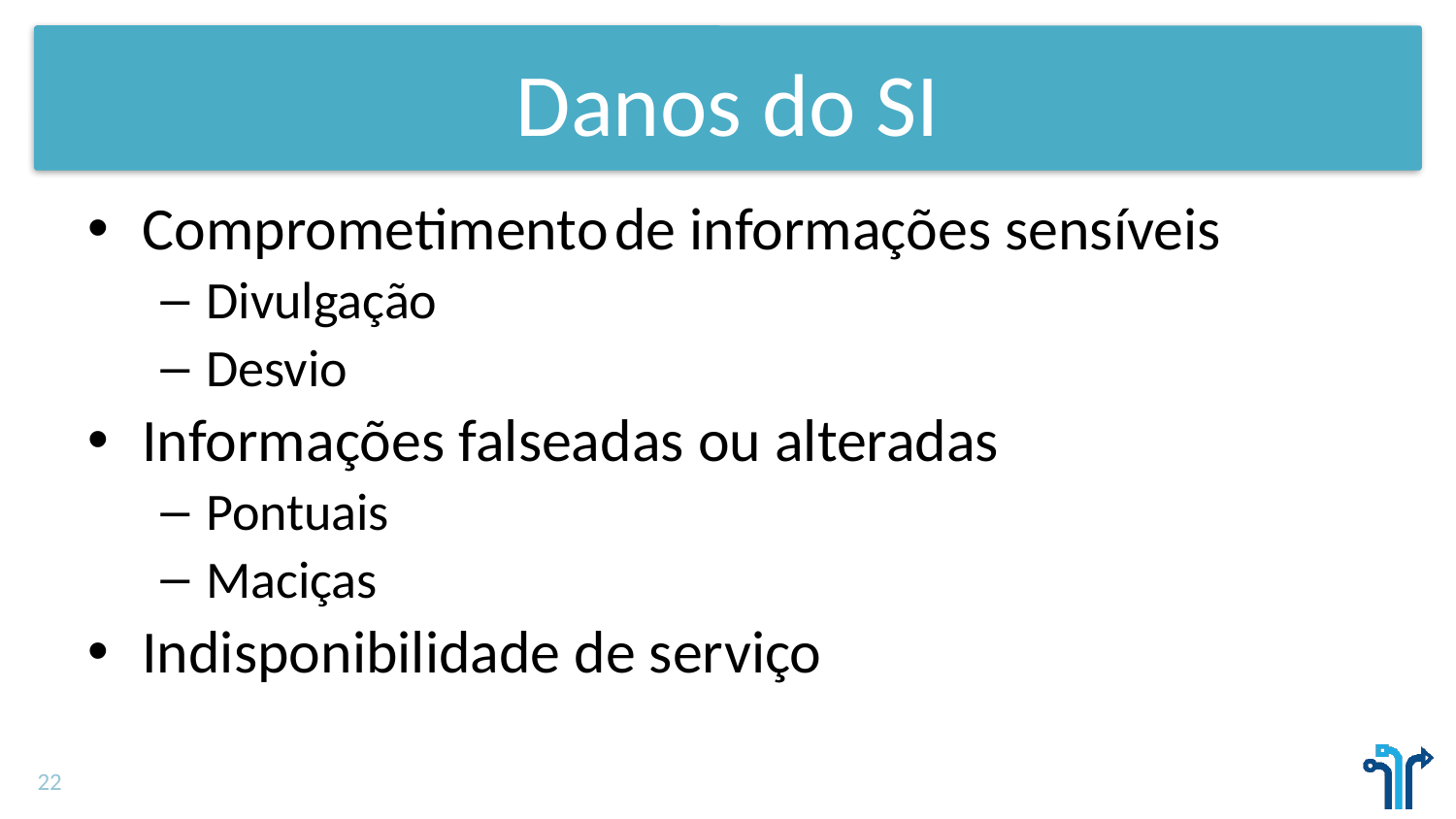

# Danos do SI
Comprometimento de informações sensíveis
Divulgação
Desvio
Informações falseadas ou alteradas
Pontuais
Maciças
Indisponibilidade de serviço
22